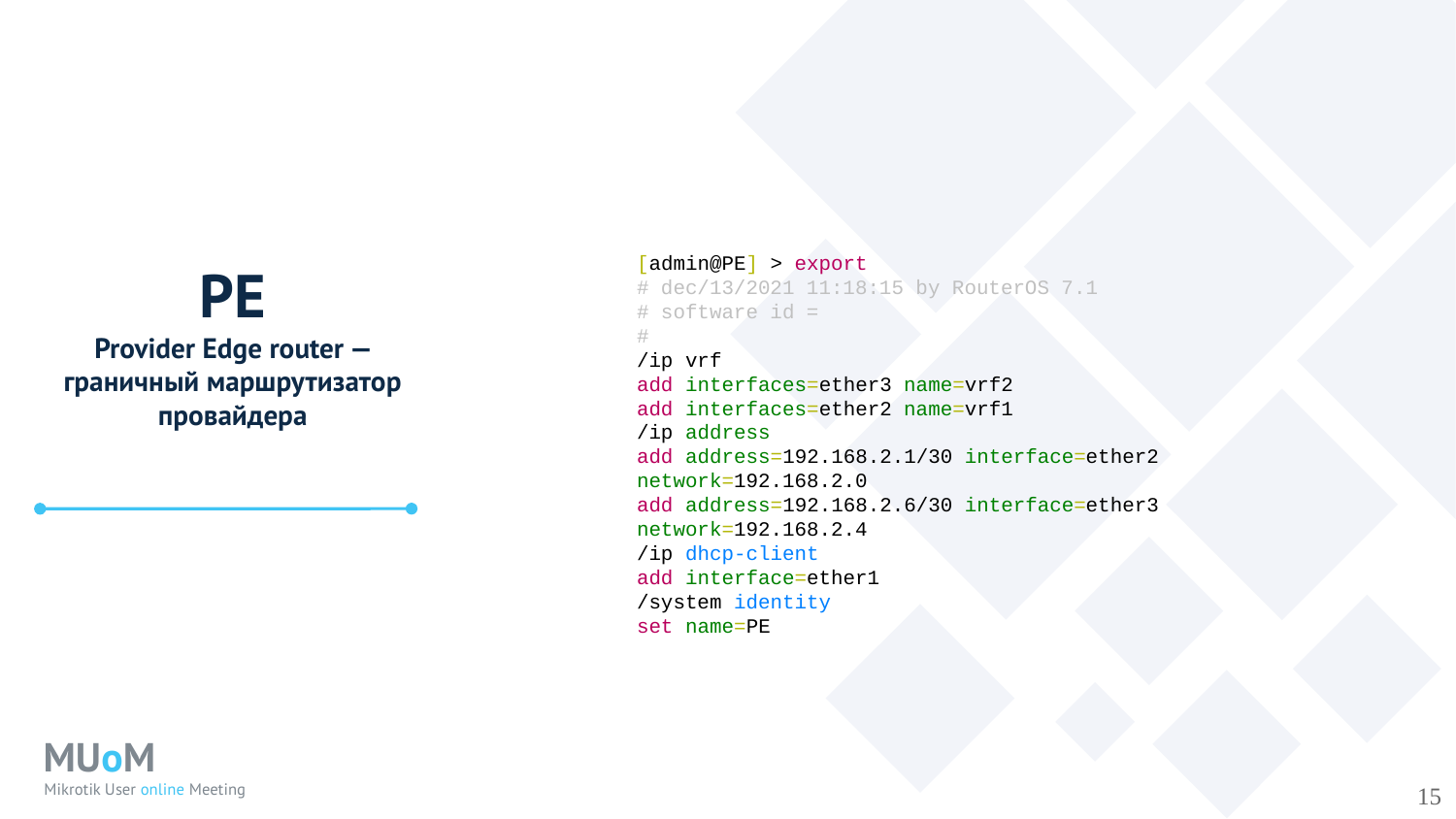

[admin@PE] > export
# dec/13/2021 11:18:15 by RouterOS 7.1
# software id =
#
/ip vrf
add interfaces=ether3 name=vrf2
add interfaces=ether2 name=vrf1
/ip address
add address=192.168.2.1/30 interface=ether2 network=192.168.2.0
add address=192.168.2.6/30 interface=ether3 network=192.168.2.4
/ip dhcp-client
add interface=ether1
/system identity
set name=PE
PE
Provider Edge router — граничный маршрутизатор провайдера

MUoM
Mikrotik User online Meeting